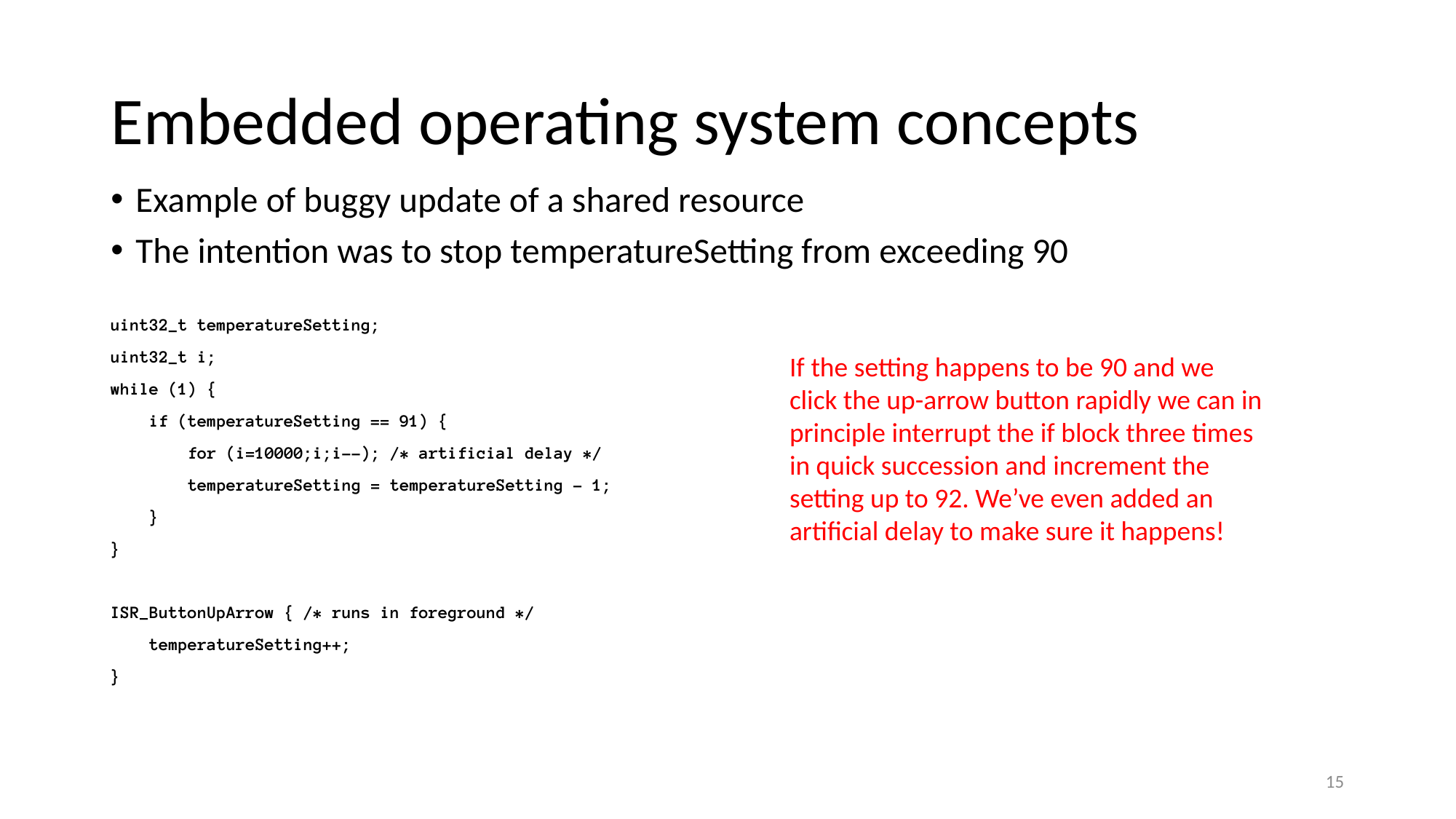

# Embedded operating system concepts
Example of buggy update of a shared resource
The intention was to stop temperatureSetting from exceeding 90

uint32_t temperatureSetting;
uint32_t i;
while (1) {
    if (temperatureSetting == 91) {
        for (i=10000;i;i--); /* artificial delay */
        temperatureSetting = temperatureSetting - 1;
    }
}

ISR_ButtonUpArrow { /* runs in foreground */
    temperatureSetting++;
}

If the setting happens to be 90 and we click the up-arrow button rapidly we can in principle interrupt the if block three times in quick succession and increment the setting up to 92. We’ve even added an artificial delay to make sure it happens!
15